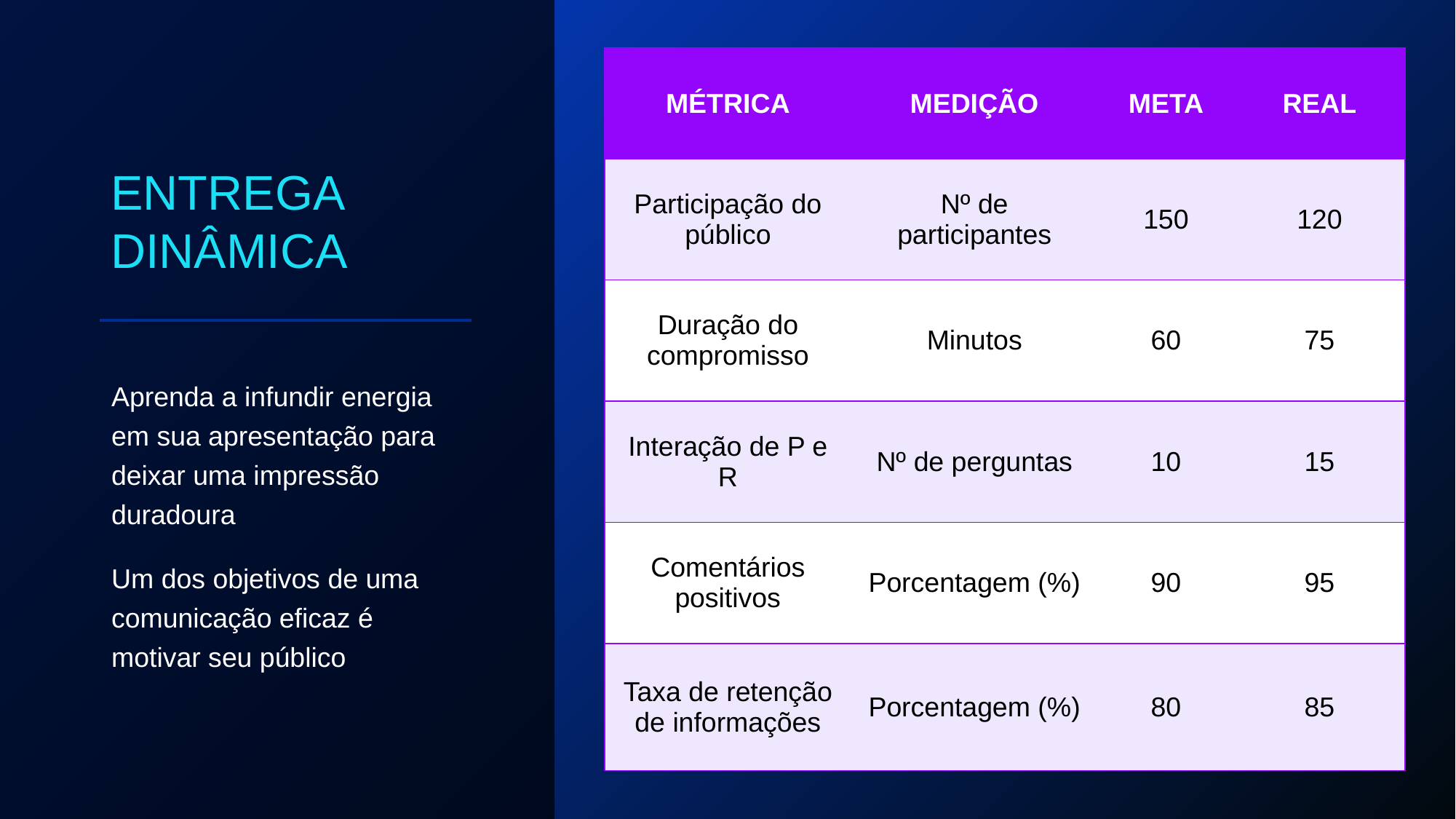

# ENTREGA  DINÂMICA
| MÉTRICA | MEDIÇÃO | META | REAL |
| --- | --- | --- | --- |
| Participação do público | Nº de participantes | 150 | 120 |
| Duração do compromisso | Minutos | 60 | 75 |
| Interação de P e R | Nº de perguntas | 10 | 15 |
| Comentários positivos | Porcentagem (%) | 90 | 95 |
| Taxa de retenção de informações | Porcentagem (%) | 80 | 85 |
Aprenda a infundir energia em sua apresentação para deixar uma impressão duradoura
Um dos objetivos de uma comunicação eficaz é motivar seu público